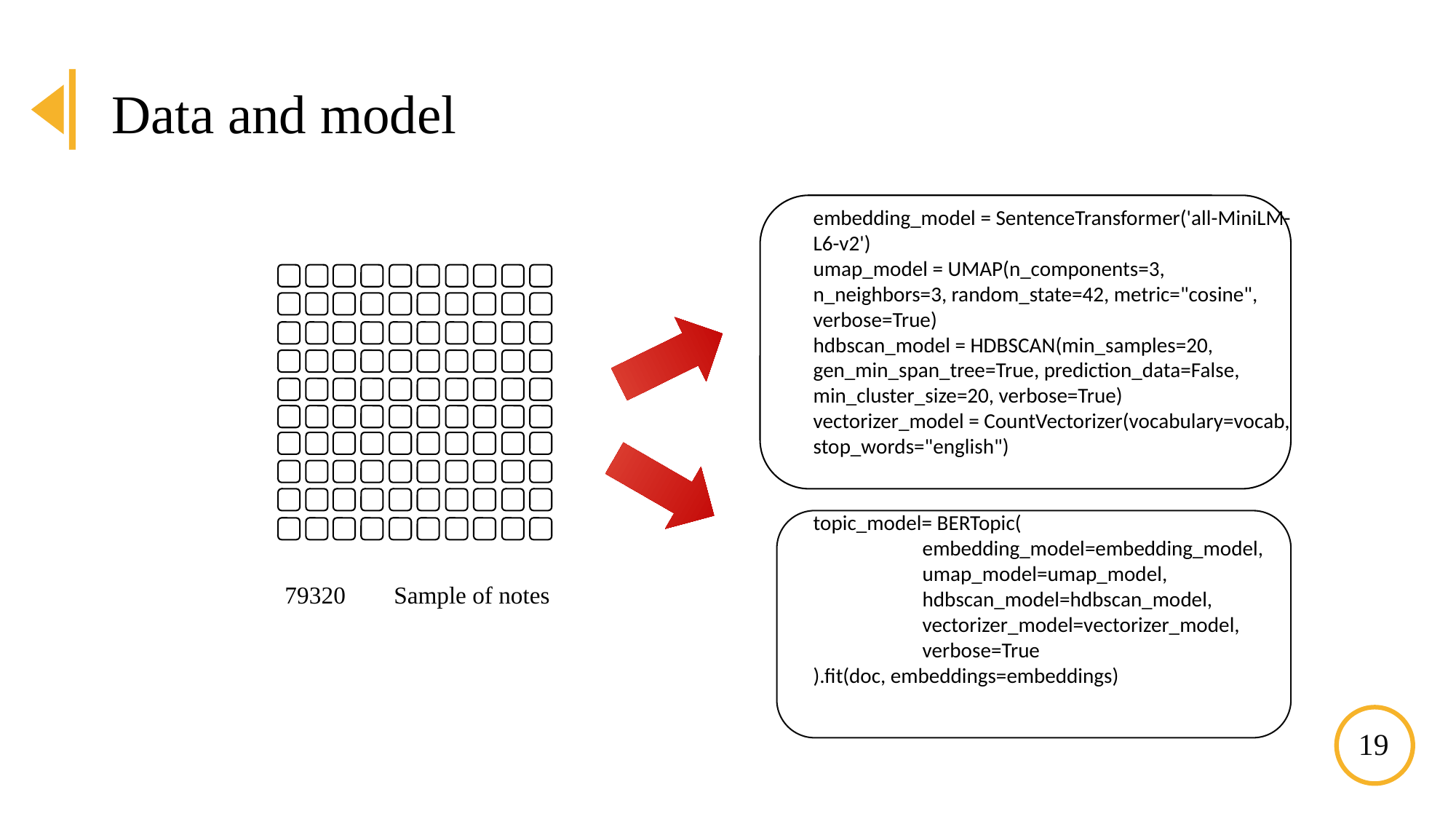

Data and model

embedding_model = SentenceTransformer('all-MiniLM-L6-v2')
umap_model = UMAP(n_components=3, n_neighbors=3, random_state=42, metric="cosine", verbose=True)
hdbscan_model = HDBSCAN(min_samples=20, gen_min_span_tree=True, prediction_data=False, min_cluster_size=20, verbose=True)
vectorizer_model = CountVectorizer(vocabulary=vocab, stop_words="english")

topic_model= BERTopic(
    	embedding_model=embedding_model,
    	umap_model=umap_model,
    	hdbscan_model=hdbscan_model,
    	vectorizer_model=vectorizer_model,
    	verbose=True
).fit(doc, embeddings=embeddings)

79320	Sample of notes
19